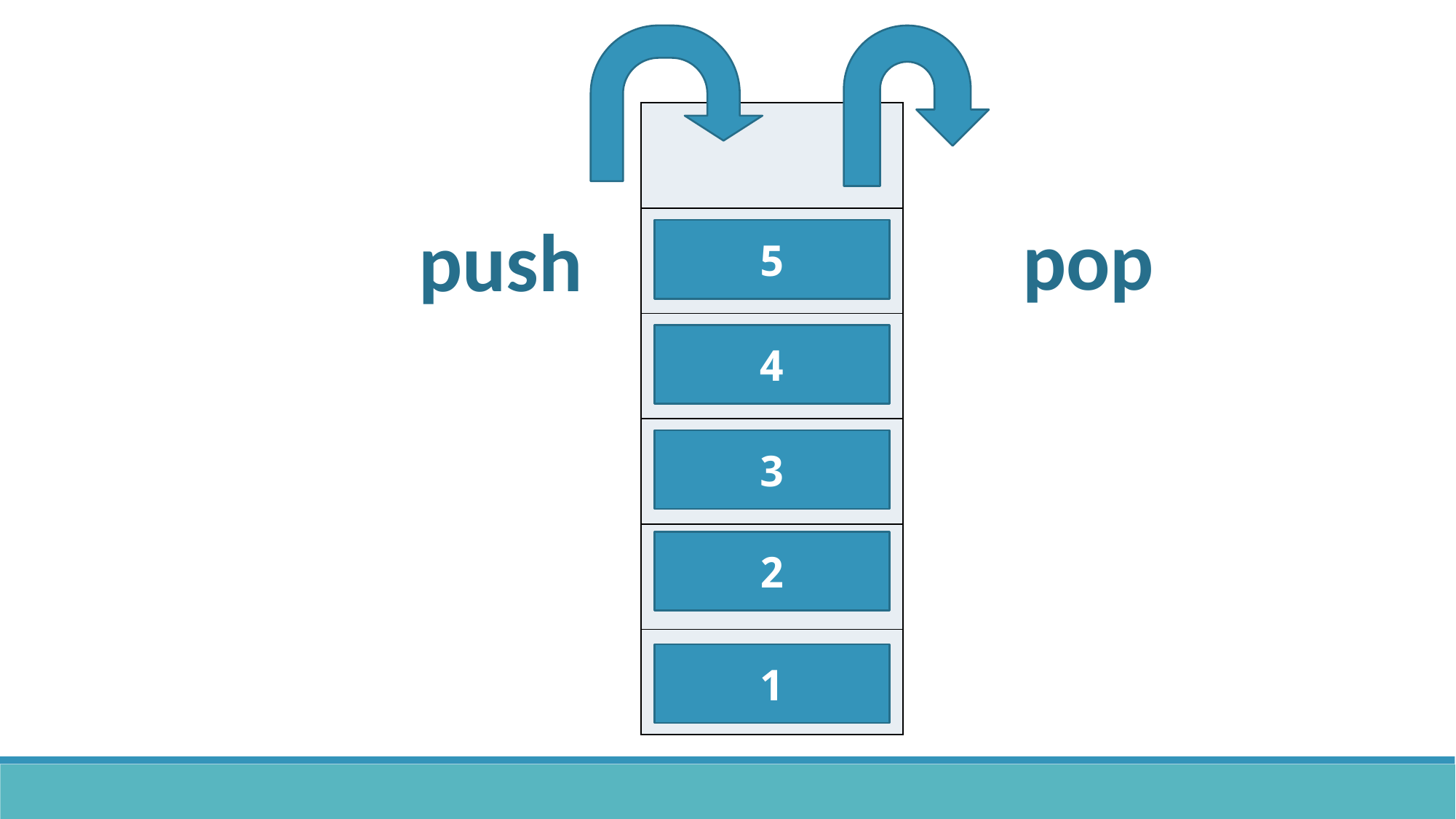

|  |
| --- |
|  |
|  |
|  |
|  |
|  |
pop
push
5

4
3
2
1